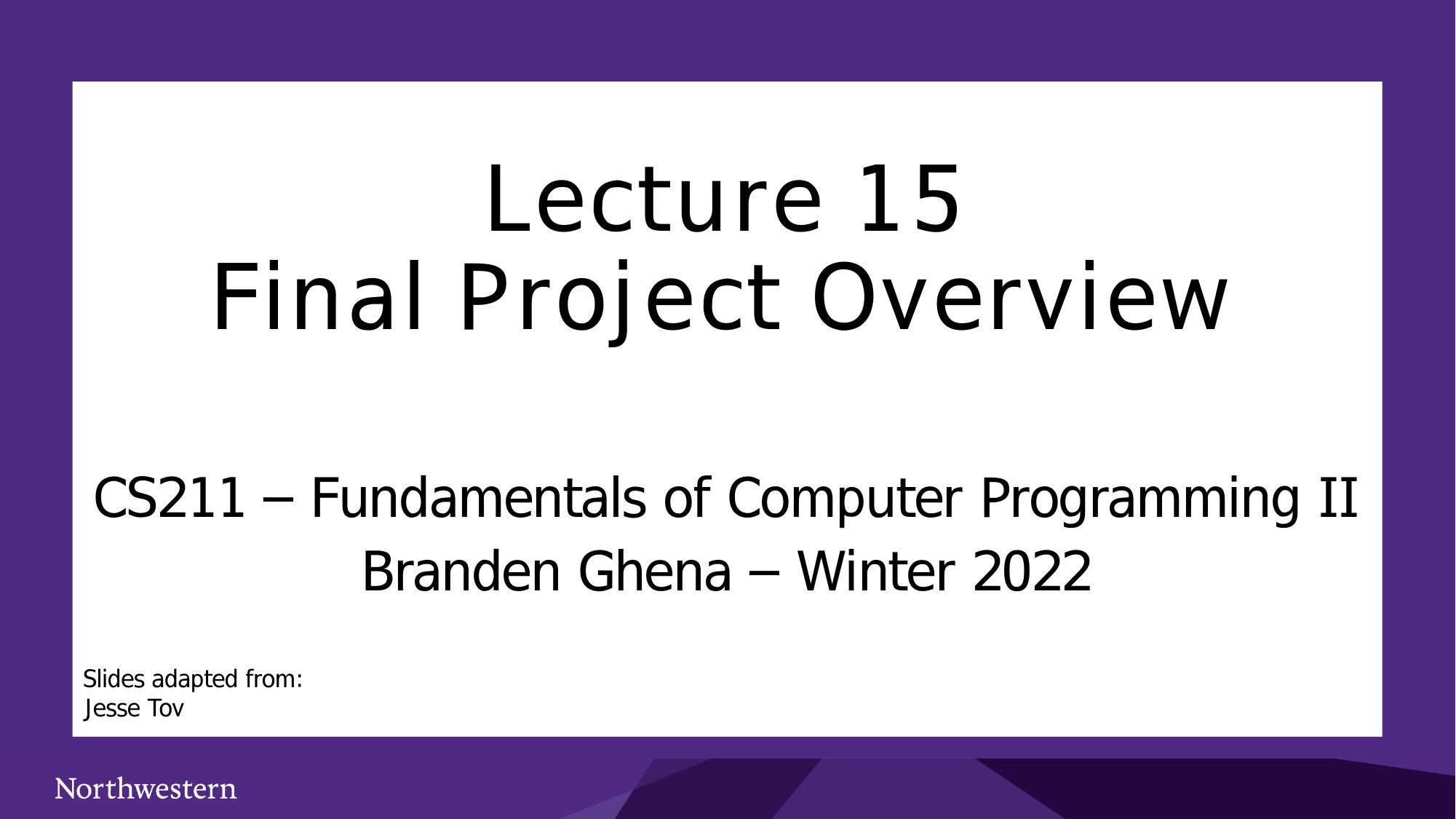

# Lecture 15 Final Project Overview
CS211 – Fundamentals of Computer Programming II
Branden Ghena – Winter 2022
Slides adapted from:
Jesse Tov